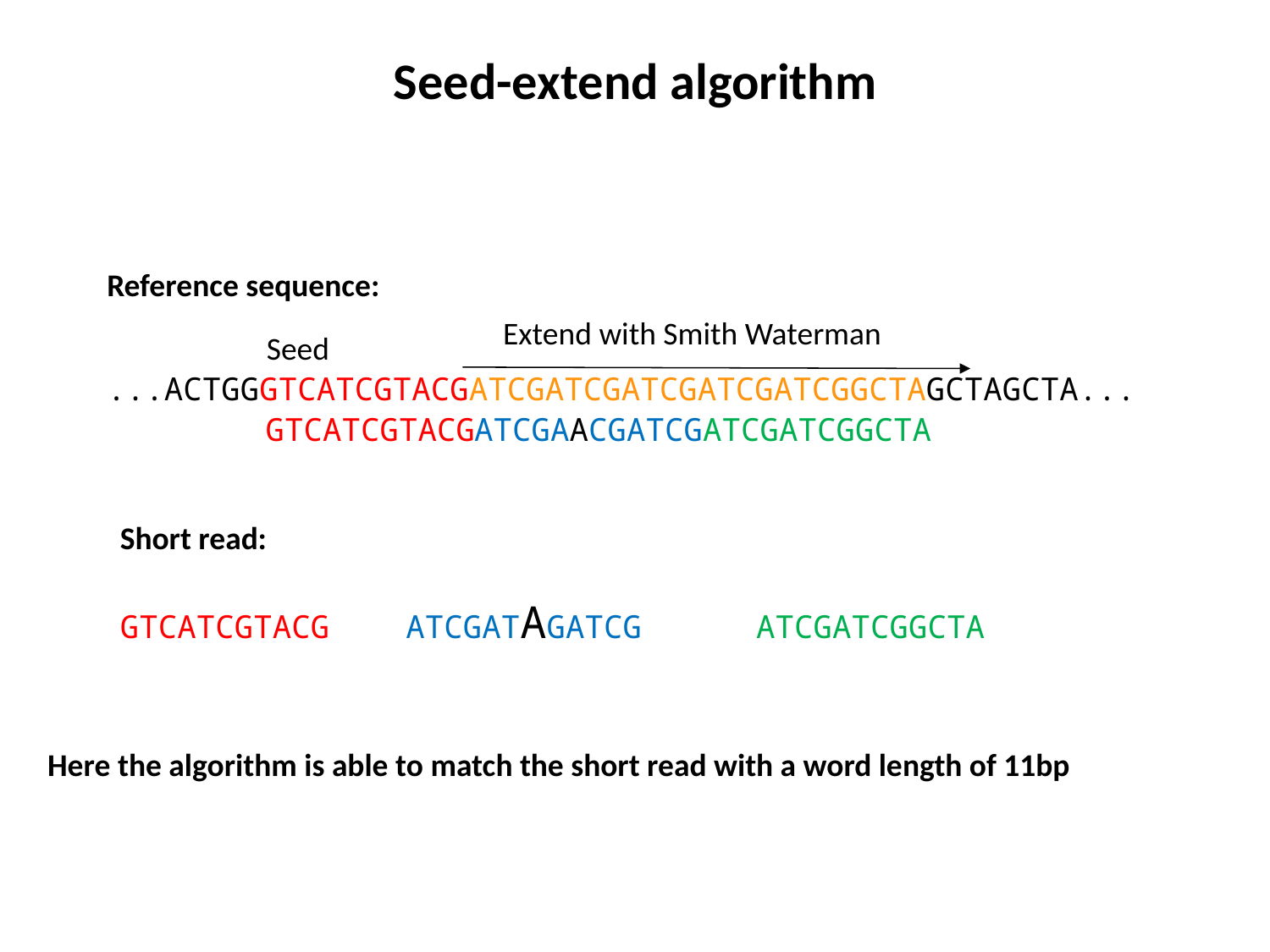

Seed-extend algorithm
Reference sequence:

...ACTGGGTCATCGTACGATCGATCGATCGATCGATCGGCTAGCTAGCTA...

Extend with Smith Waterman
Seed
ATCGAACGATCGATCGATCGGCTA
GTCATCGTACG

Short read:

GTCATCGTACG    ATCGATAGATCG      ATCGATCGGCTA
Here the algorithm is able to match the short read with a word length of 11bp